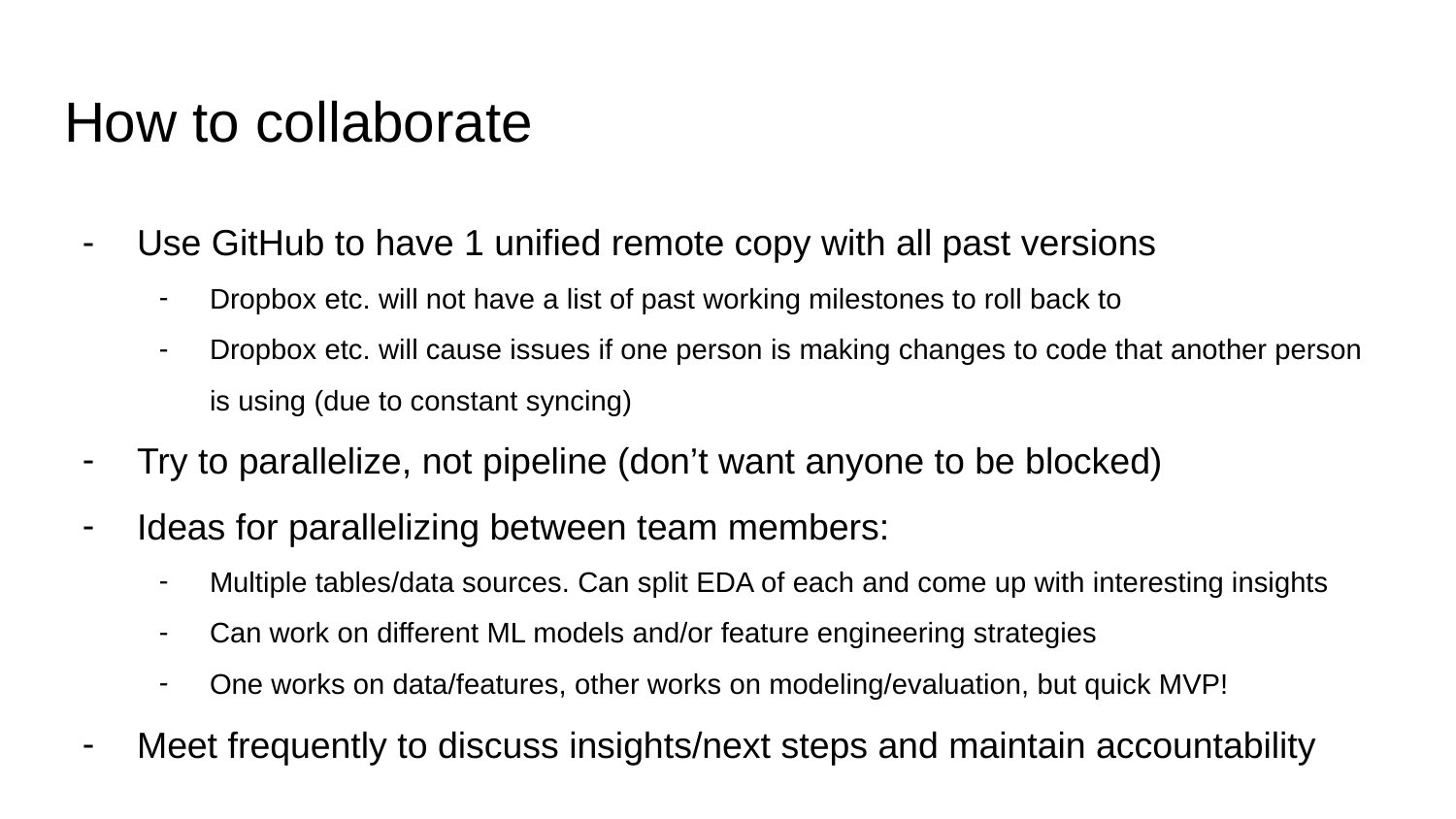

# How to collaborate
Use GitHub to have 1 unified remote copy with all past versions
Dropbox etc. will not have a list of past working milestones to roll back to
Dropbox etc. will cause issues if one person is making changes to code that another person is using (due to constant syncing)
Try to parallelize, not pipeline (don’t want anyone to be blocked)
Ideas for parallelizing between team members:
Multiple tables/data sources. Can split EDA of each and come up with interesting insights
Can work on different ML models and/or feature engineering strategies
One works on data/features, other works on modeling/evaluation, but quick MVP!
Meet frequently to discuss insights/next steps and maintain accountability